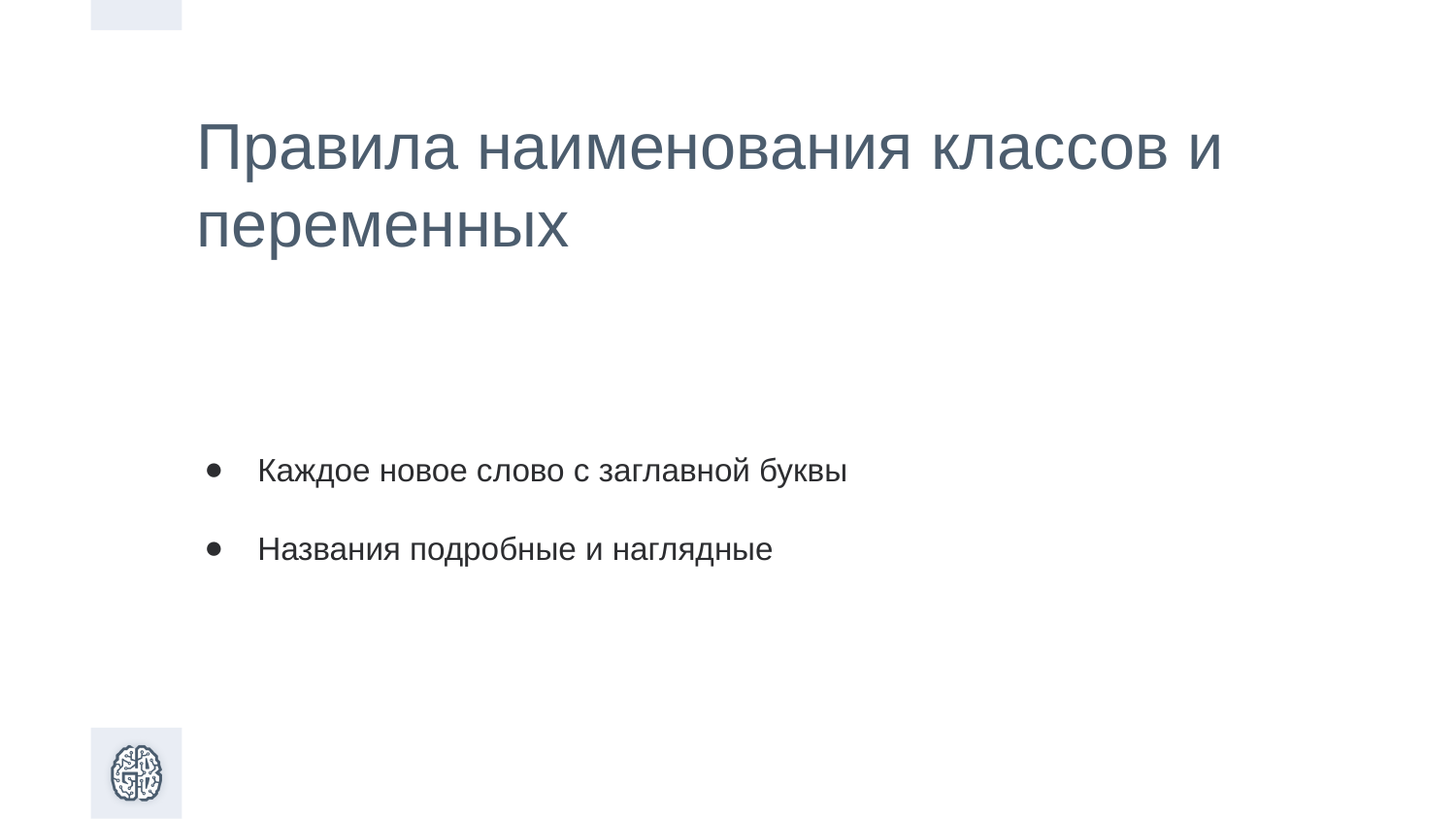

Правила наименования классов и переменных
Каждое новое слово с заглавной буквы
Названия подробные и наглядные